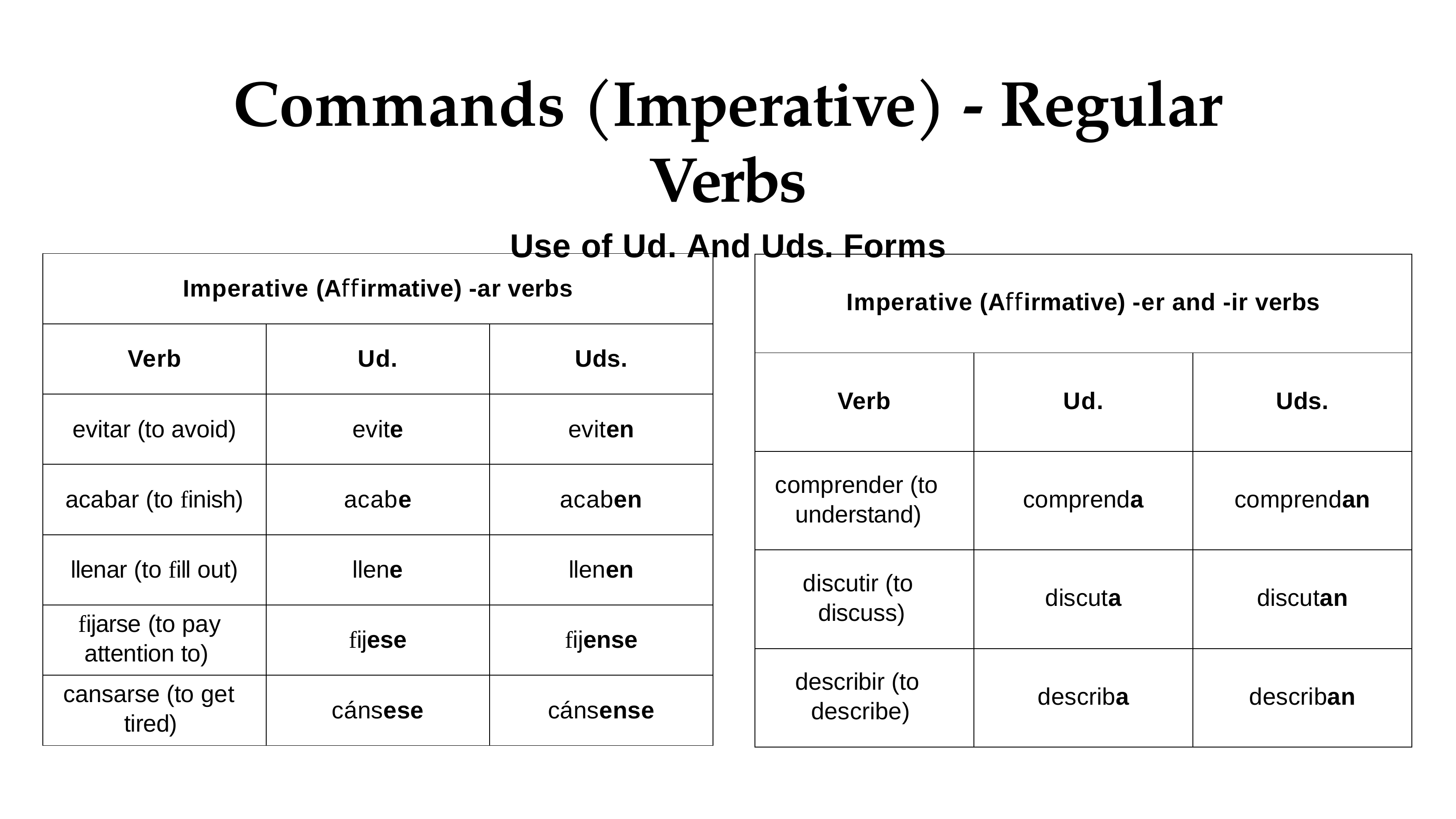

# Commands (Imperative) - Regular Verbs
Use of Ud. And Uds. Forms
| Imperative (Affirmative) -ar verbs |  |  |
| --- | --- | --- |
| Verb | Ud. | Uds. |
| evitar (to avoid) | evite | eviten |
| acabar (to finish) | acabe | acaben |
| llenar (to fill out) | llene | llenen |
| fijarse (to pay attention to) | fijese | fijense |
| cansarse (to get tired) | cánsese | cánsense |
| Imperative (Affirmative) -er and -ir verbs |  |  |
| --- | --- | --- |
| Verb | Ud. | Uds. |
| comprender (to understand) | comprenda | comprendan |
| discutir (to discuss) | discuta | discutan |
| describir (to describe) | describa | describan |